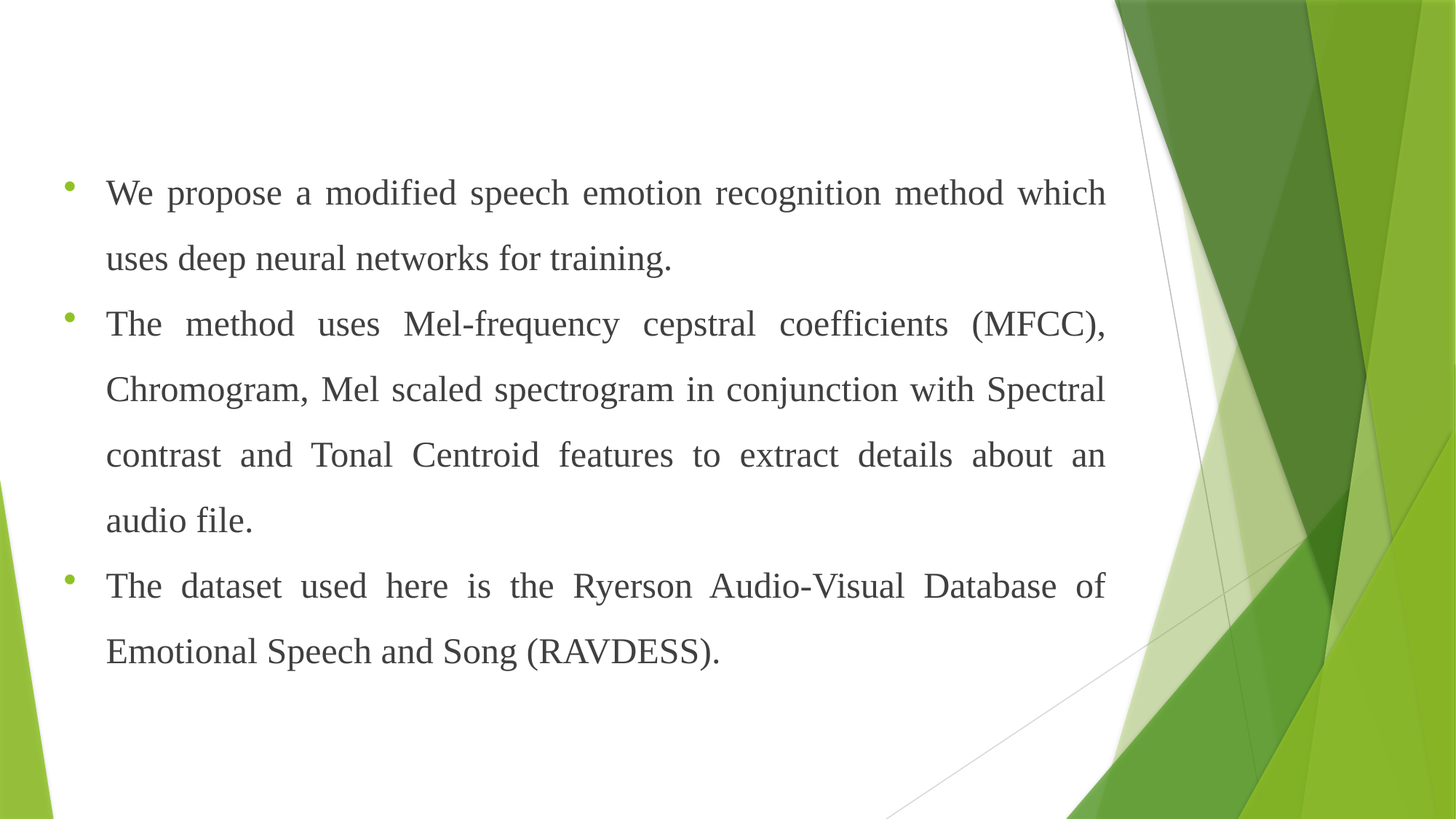

We propose a modified speech emotion recognition method which uses deep neural networks for training.
The method uses Mel-frequency cepstral coefficients (MFCC), Chromogram, Mel scaled spectrogram in conjunction with Spectral contrast and Tonal Centroid features to extract details about an audio file.
The dataset used here is the Ryerson Audio-Visual Database of Emotional Speech and Song (RAVDESS).